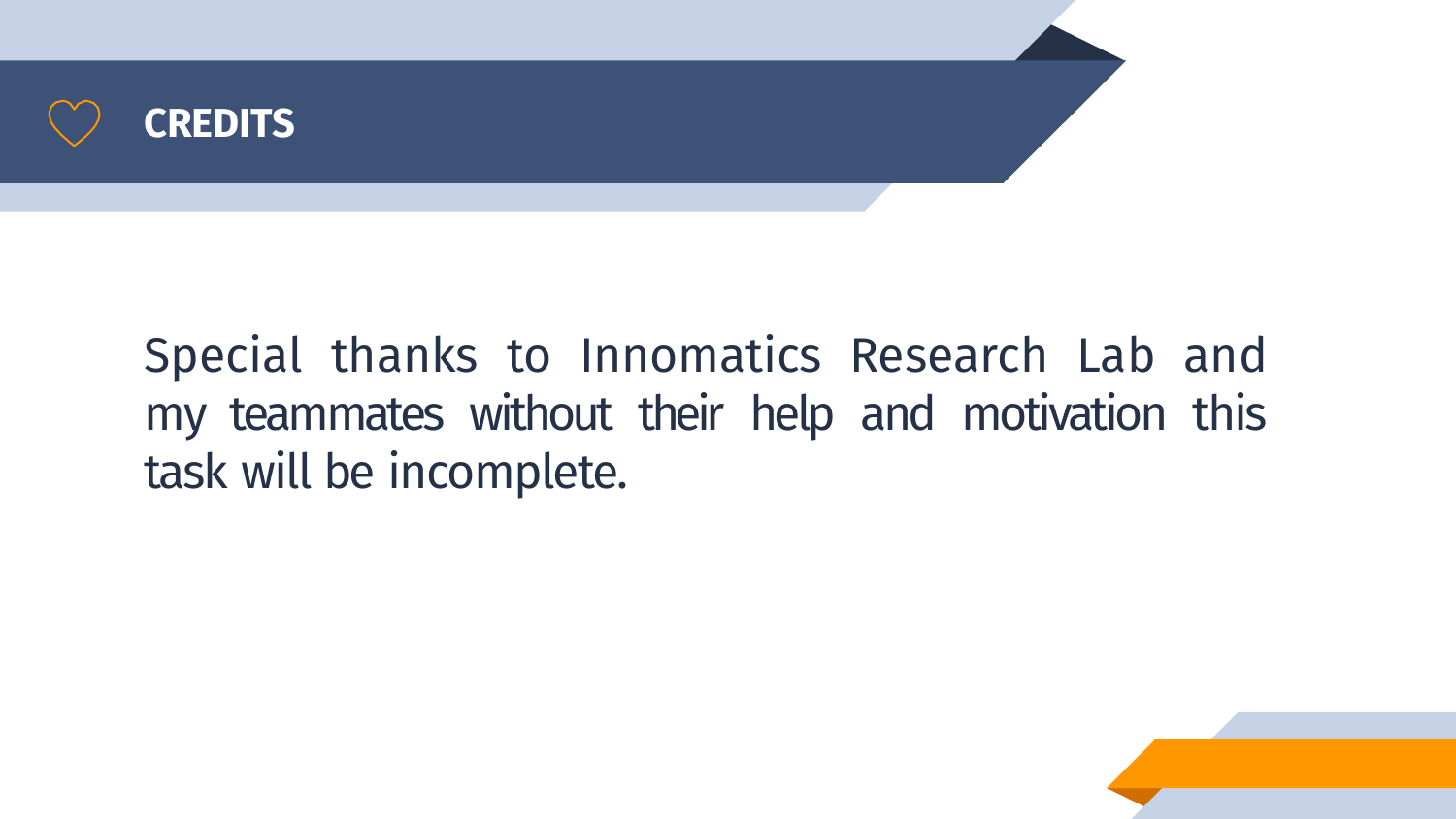

# CREDITS

Special thanks to Innomatics Research Lab and my teammates without their help and motivation this task will be incomplete.

18